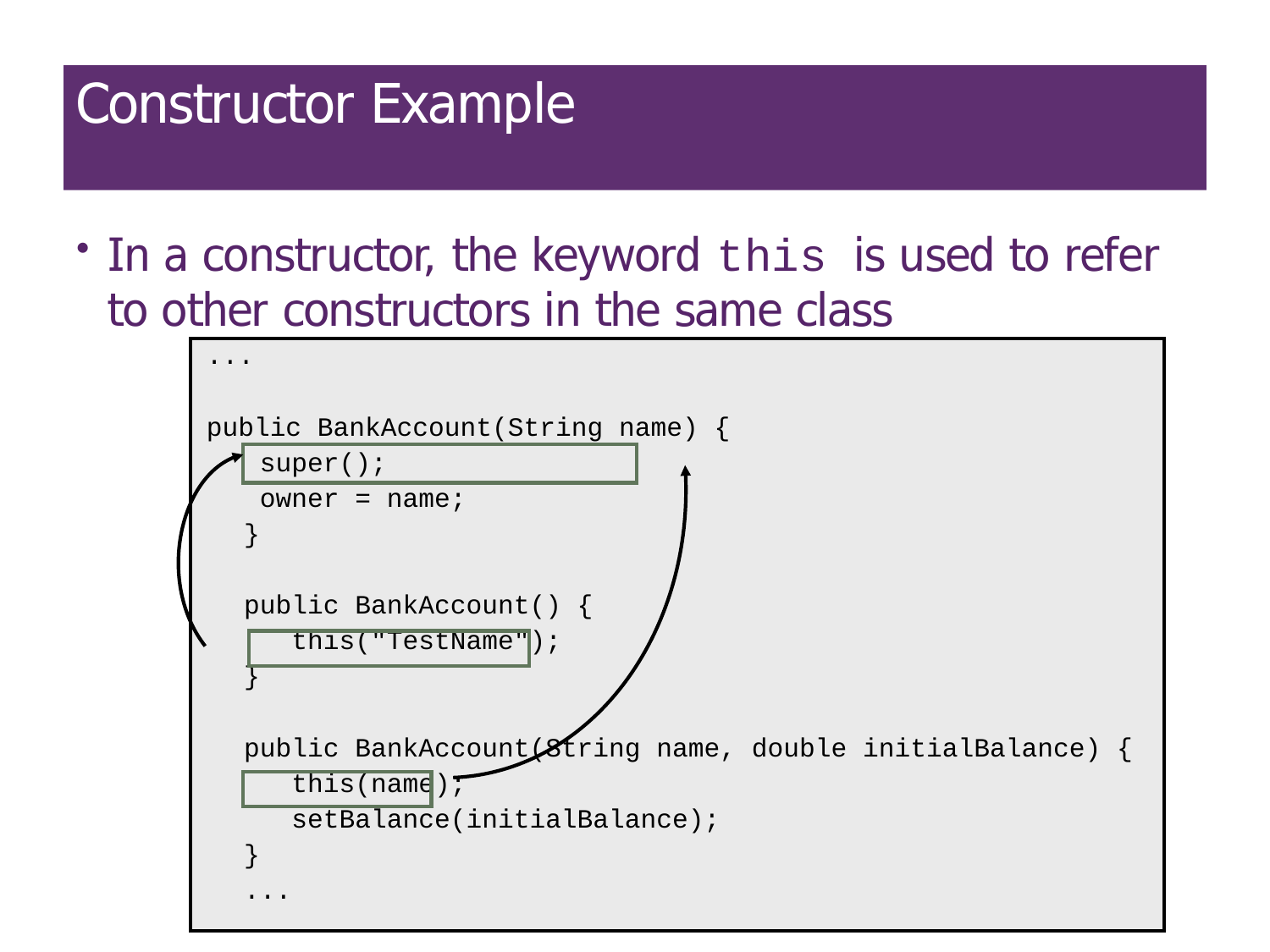

# Constructor Example
In a constructor, the keyword this is used to refer to other constructors in the same class

 ...

 public BankAccount(String name) {
  super();
  owner = name;
 }

 public BankAccount() {
    this("TestName");
 }

 public BankAccount(String name, double initialBalance) {
    this(name);
    setBalance(initialBalance);
 }
 ...